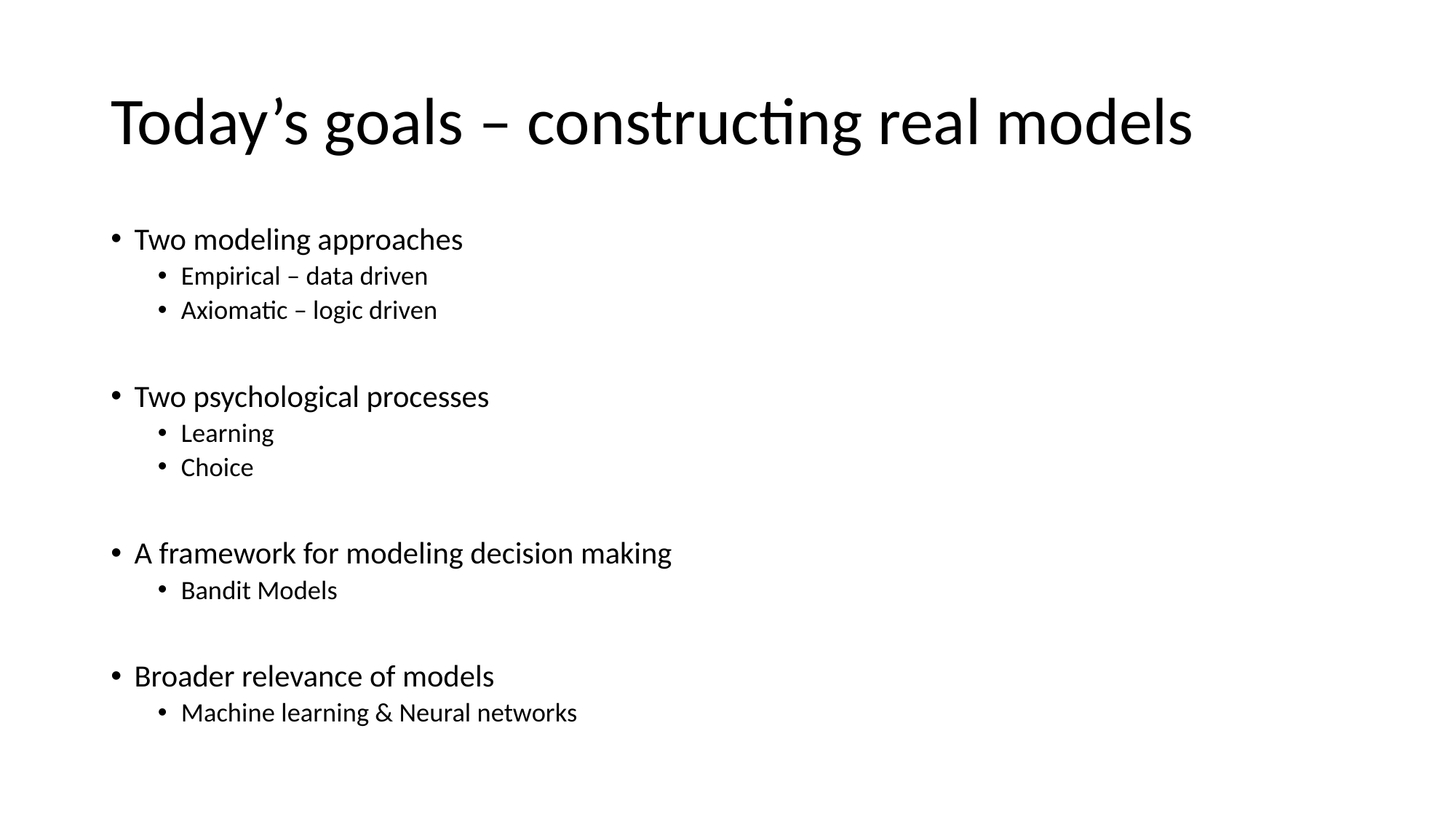

# Today’s goals – constructing real models
Two modeling approaches
Empirical – data driven
Axiomatic – logic driven

Two psychological processes
Learning
Choice

A framework for modeling decision making
Bandit Models

Broader relevance of models
Machine learning & Neural networks